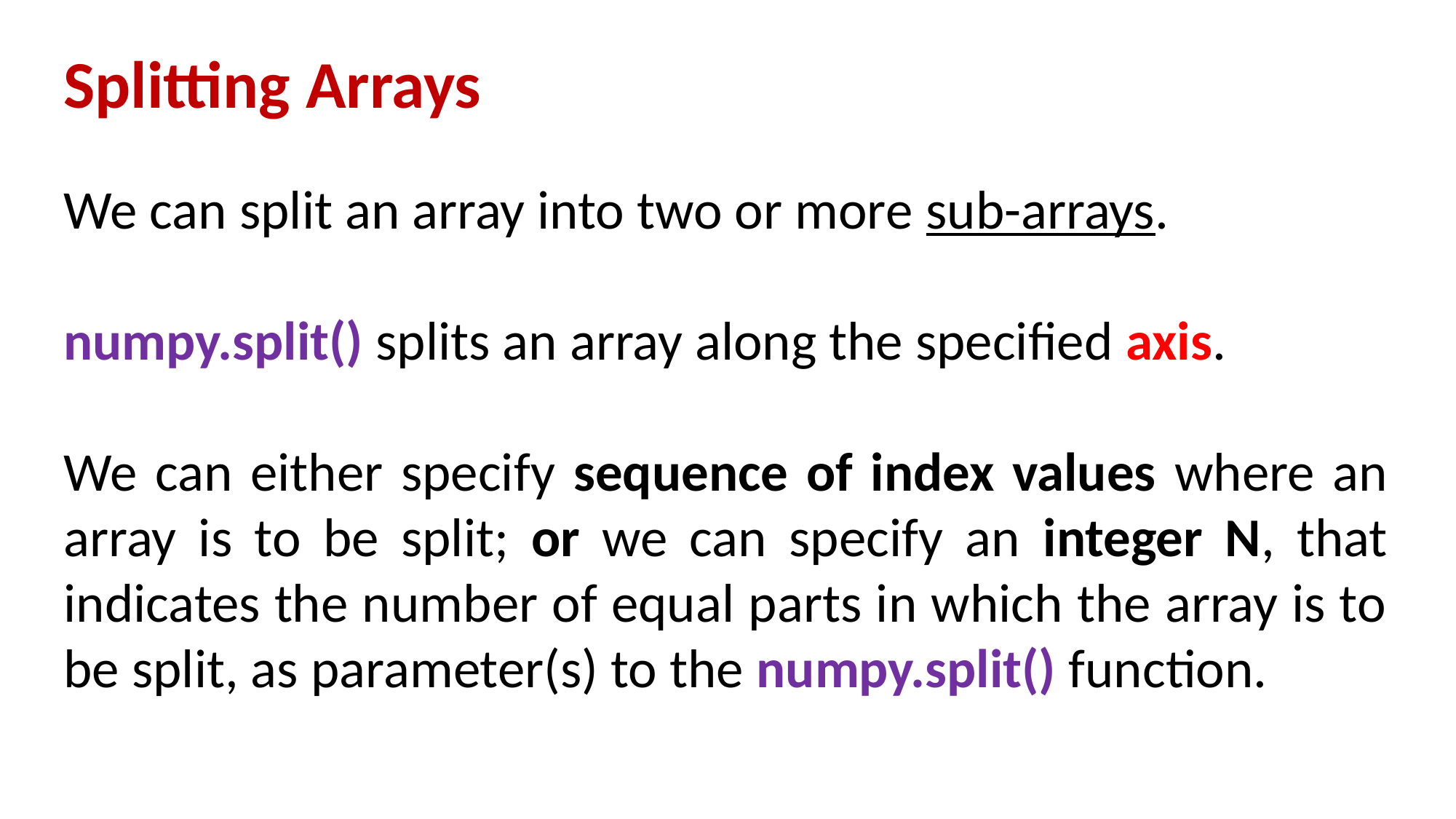

Splitting Arrays
We can split an array into two or more sub-arrays.

numpy.split() splits an array along the specified axis.

We can either specify sequence of index values where an array is to be split; or we can specify an integer N, that indicates the number of equal parts in which the array is to be split, as parameter(s) to the numpy.split() function.